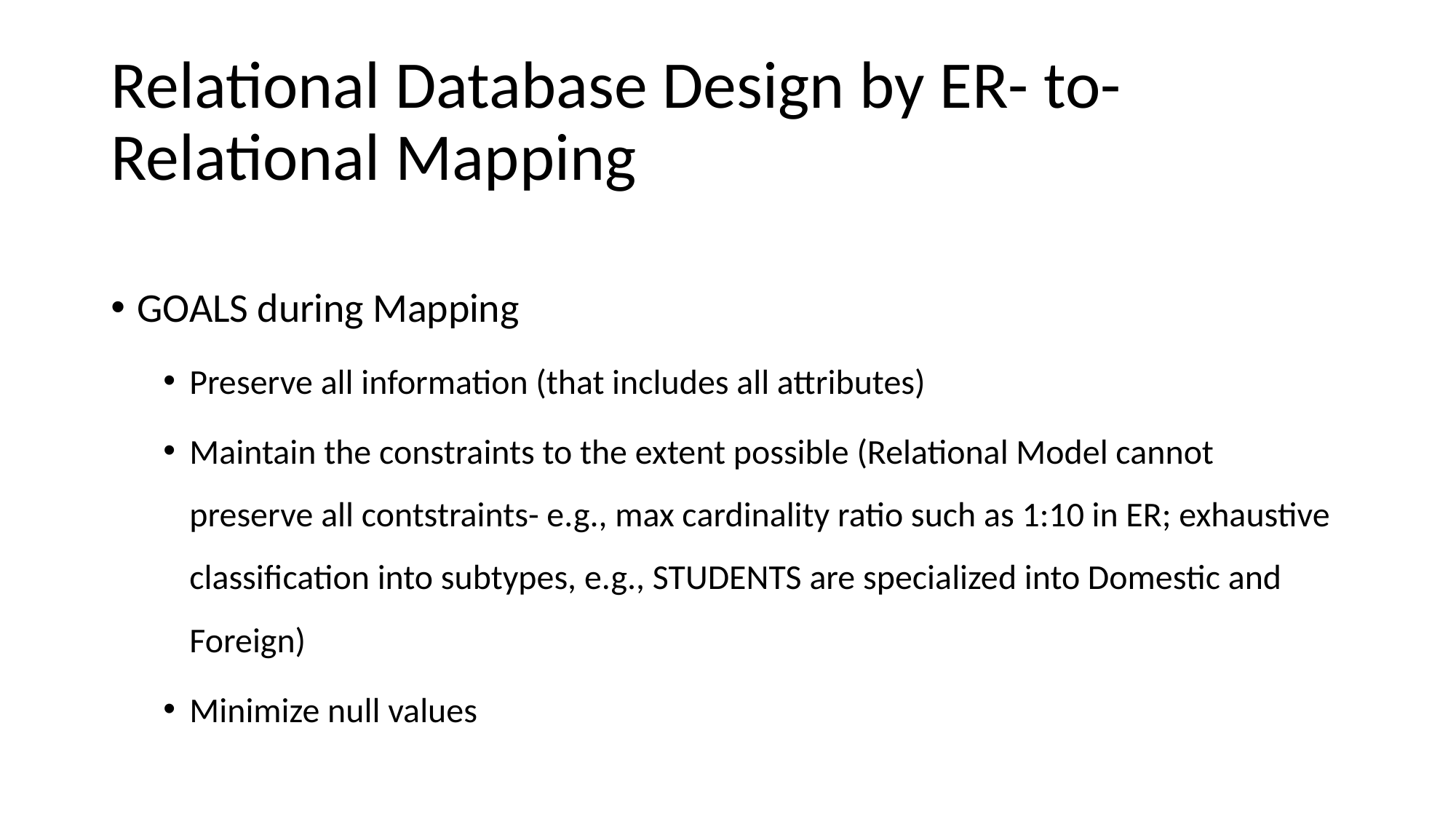

# Relational Database Design by ER- to-Relational Mapping

GOALS during Mapping
Preserve all information (that includes all attributes)
Maintain the constraints to the extent possible (Relational Model cannot preserve all contstraints- e.g., max cardinality ratio such as 1:10 in ER; exhaustive classification into subtypes, e.g., STUDENTS are specialized into Domestic and Foreign)
Minimize null values